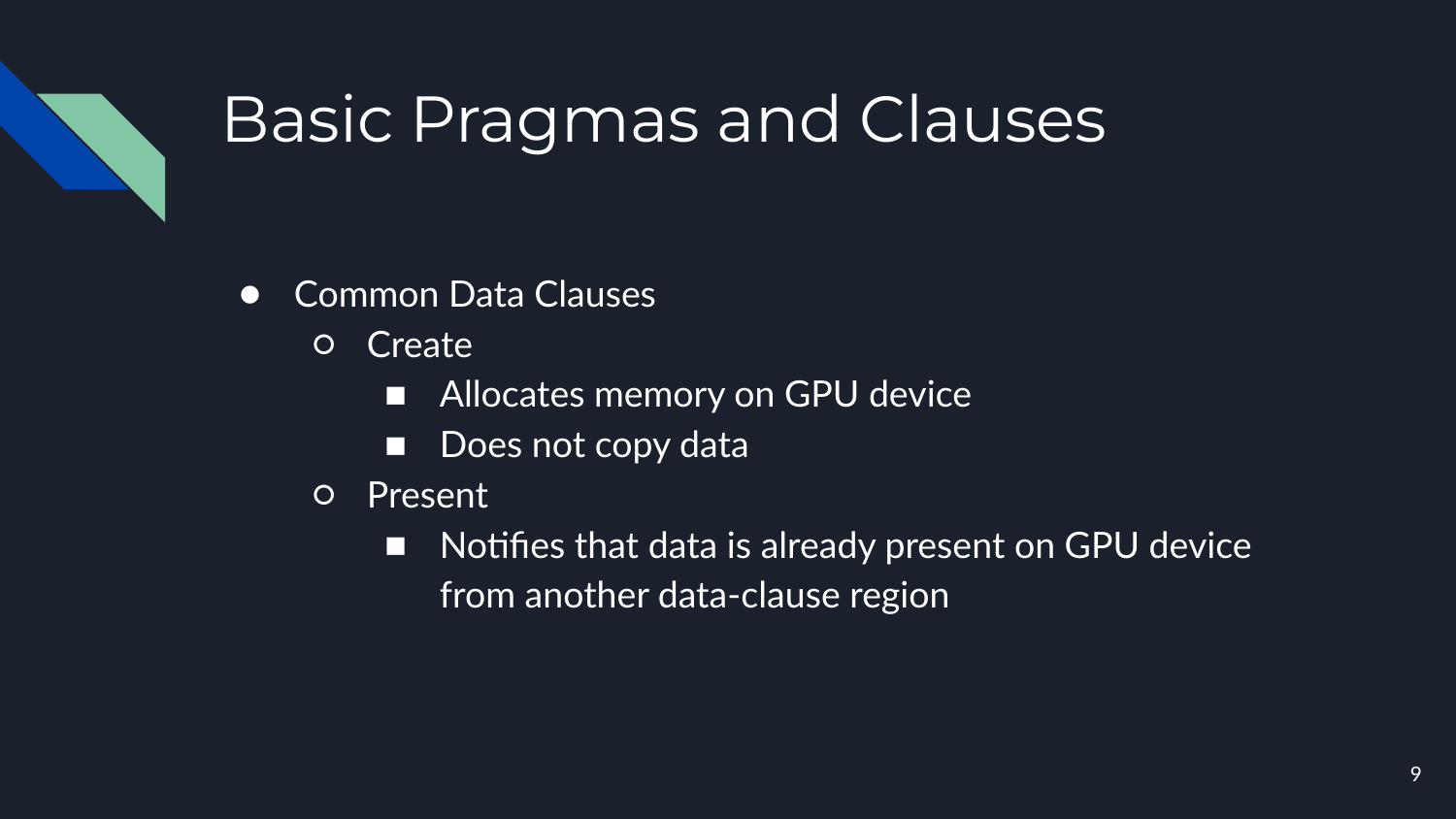

# Basic Pragmas and Clauses

Common Data Clauses
Create
Allocates memory on GPU device
Does not copy data
Present
Notifies that data is already present on GPU device from another data-clause region
9